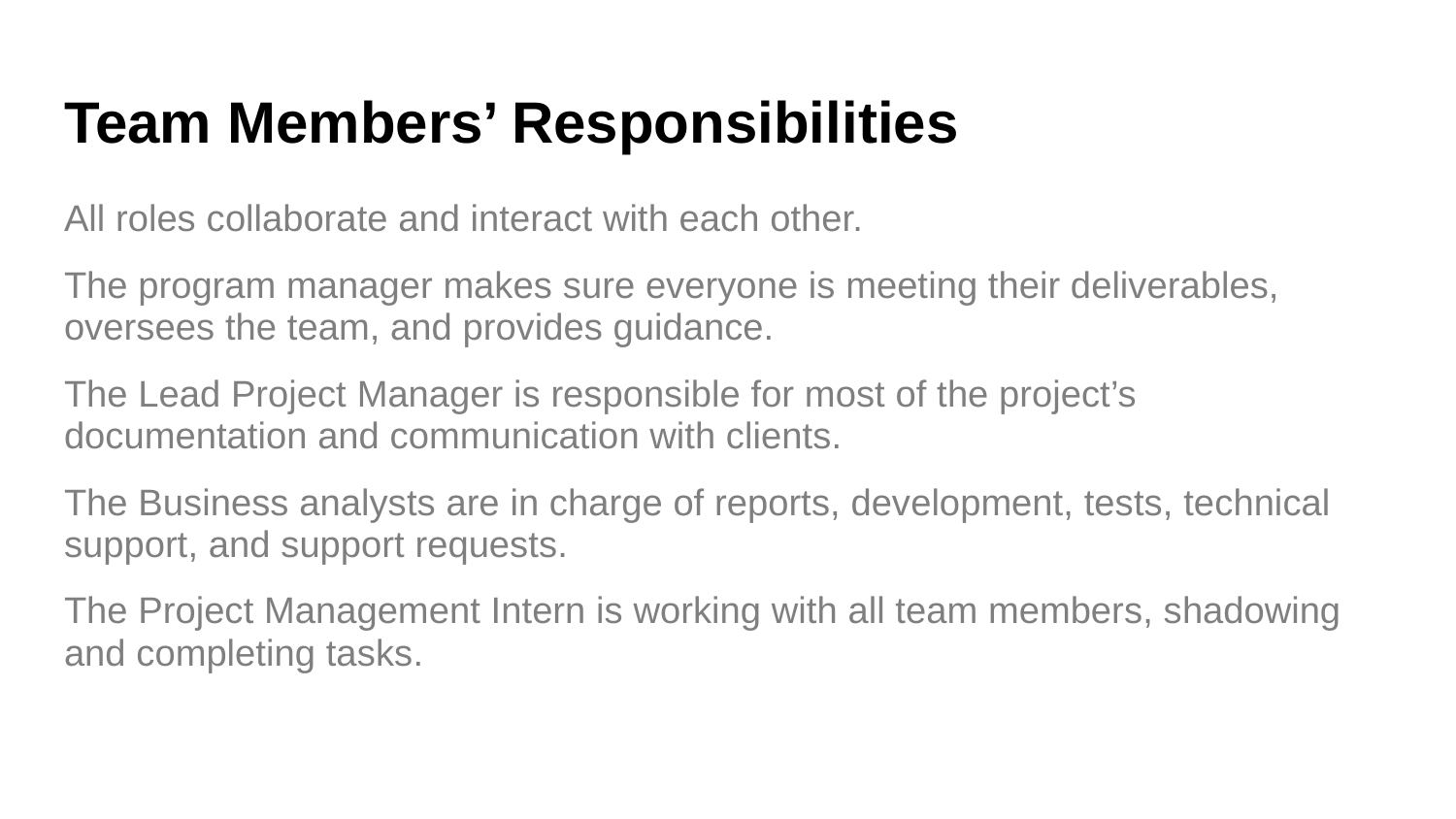

# Team Members’ Responsibilities

All roles collaborate and interact with each other.
The program manager makes sure everyone is meeting their deliverables, oversees the team, and provides guidance.
The Lead Project Manager is responsible for most of the project’s documentation and communication with clients.
The Business analysts are in charge of reports, development, tests, technical support, and support requests.
The Project Management Intern is working with all team members, shadowing and completing tasks.